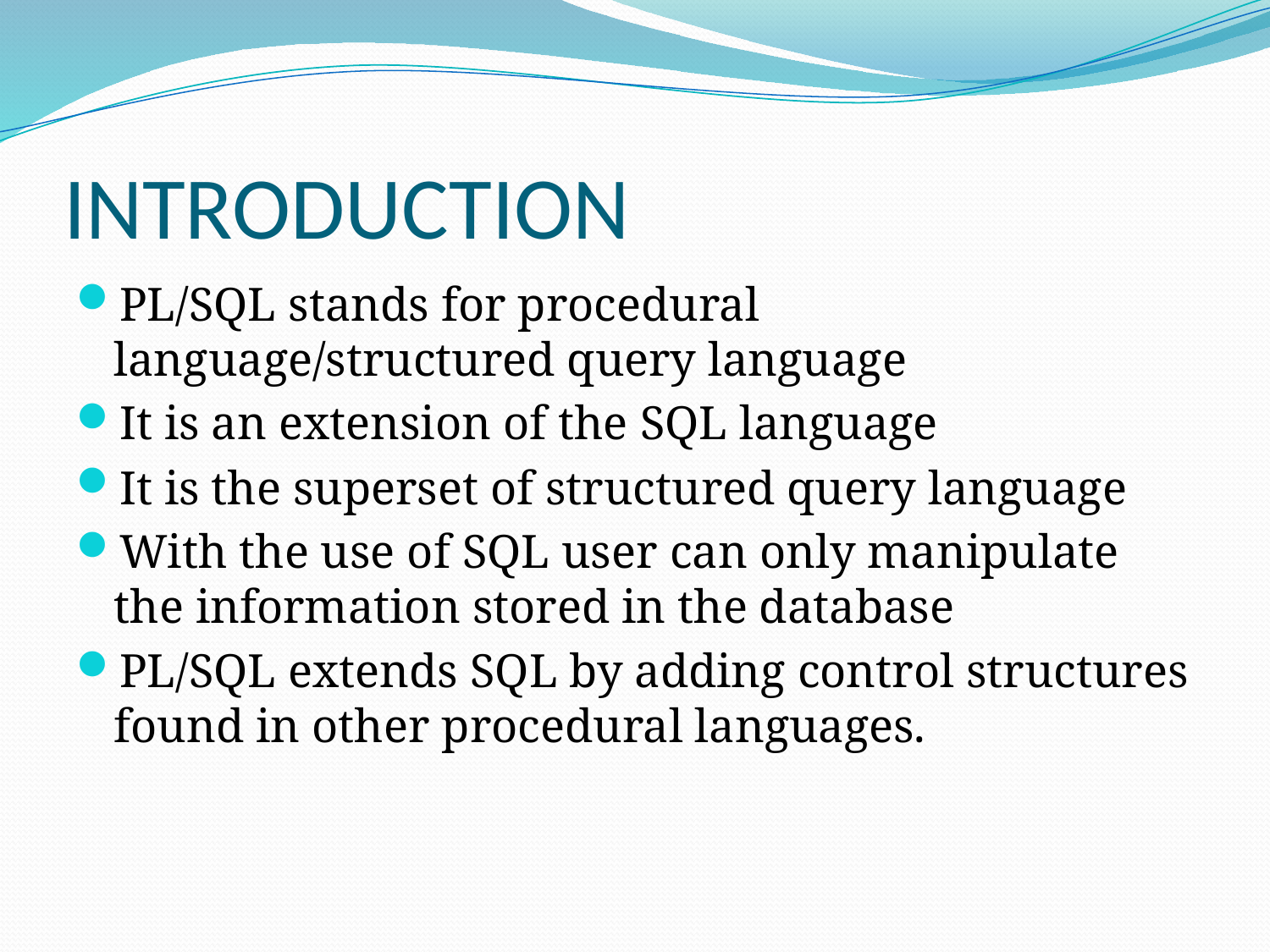

# INTRODUCTION
PL/SQL stands for procedural language/structured query language
It is an extension of the SQL language
It is the superset of structured query language
With the use of SQL user can only manipulate the information stored in the database
PL/SQL extends SQL by adding control structures found in other procedural languages.